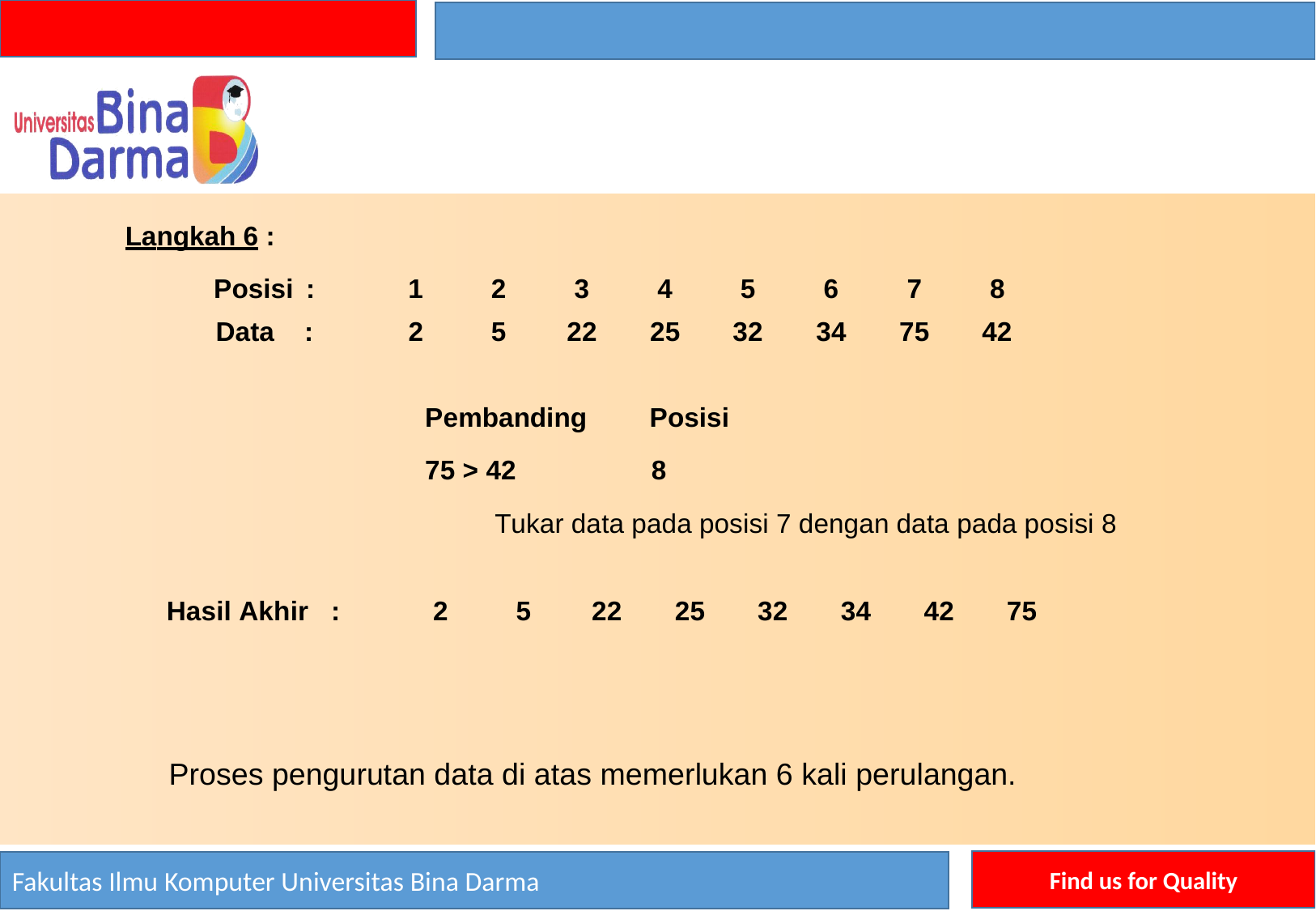

Langkah 6 :

Posisi :            1         2         3         4         5         6         7         8

Data    :            2         5        22       25       32       34       75       42

Pembanding        Posisi

75 > 42                  8

		            Tukar data pada posisi 7 dengan data pada posisi 8

Hasil Akhir   :            2         5        22       25       32       34       42       75

Proses pengurutan data di atas memerlukan 6 kali perulangan.